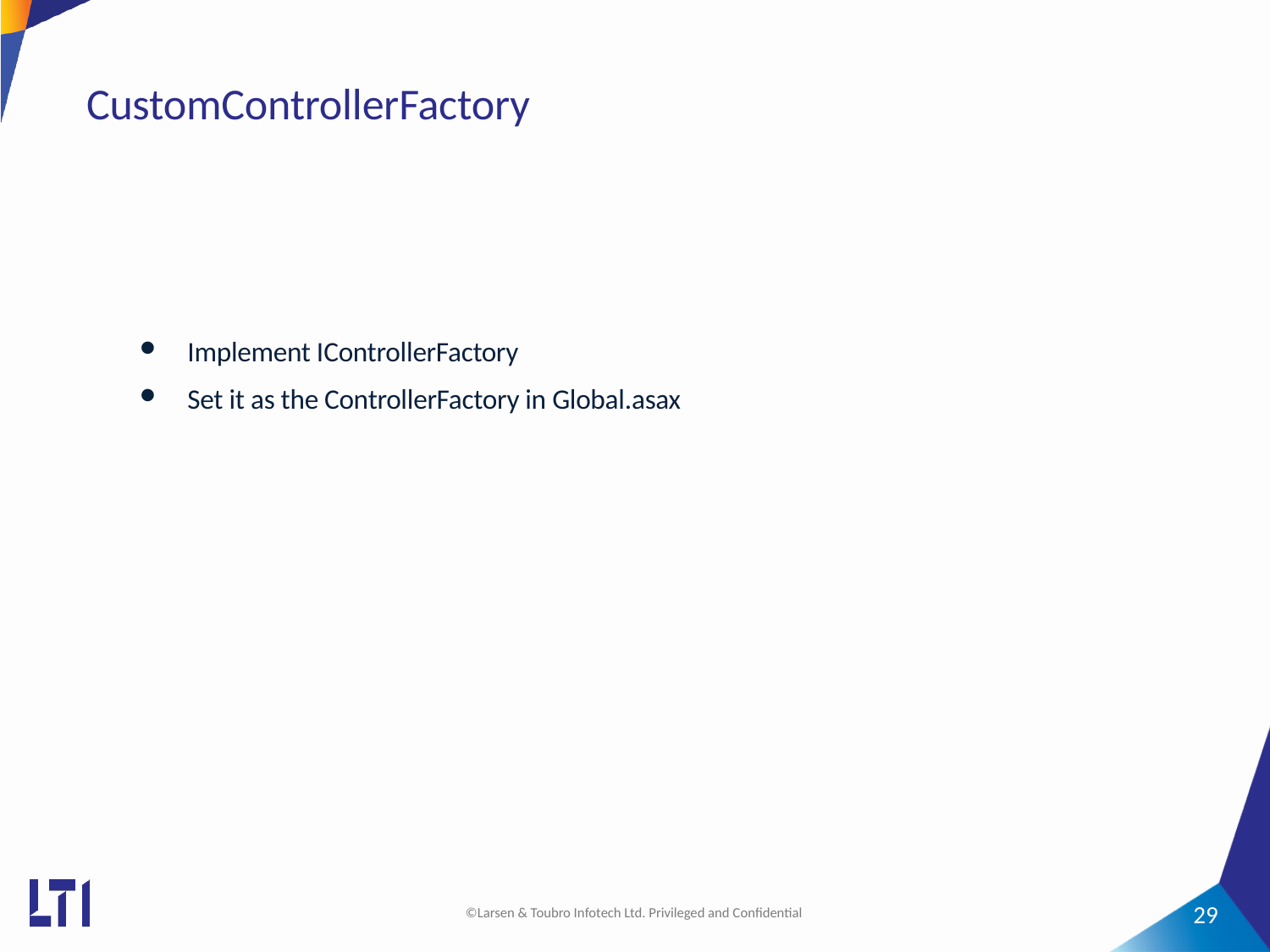

# CustomControllerFactory
Implement IControllerFactory
Set it as the ControllerFactory in Global.asax